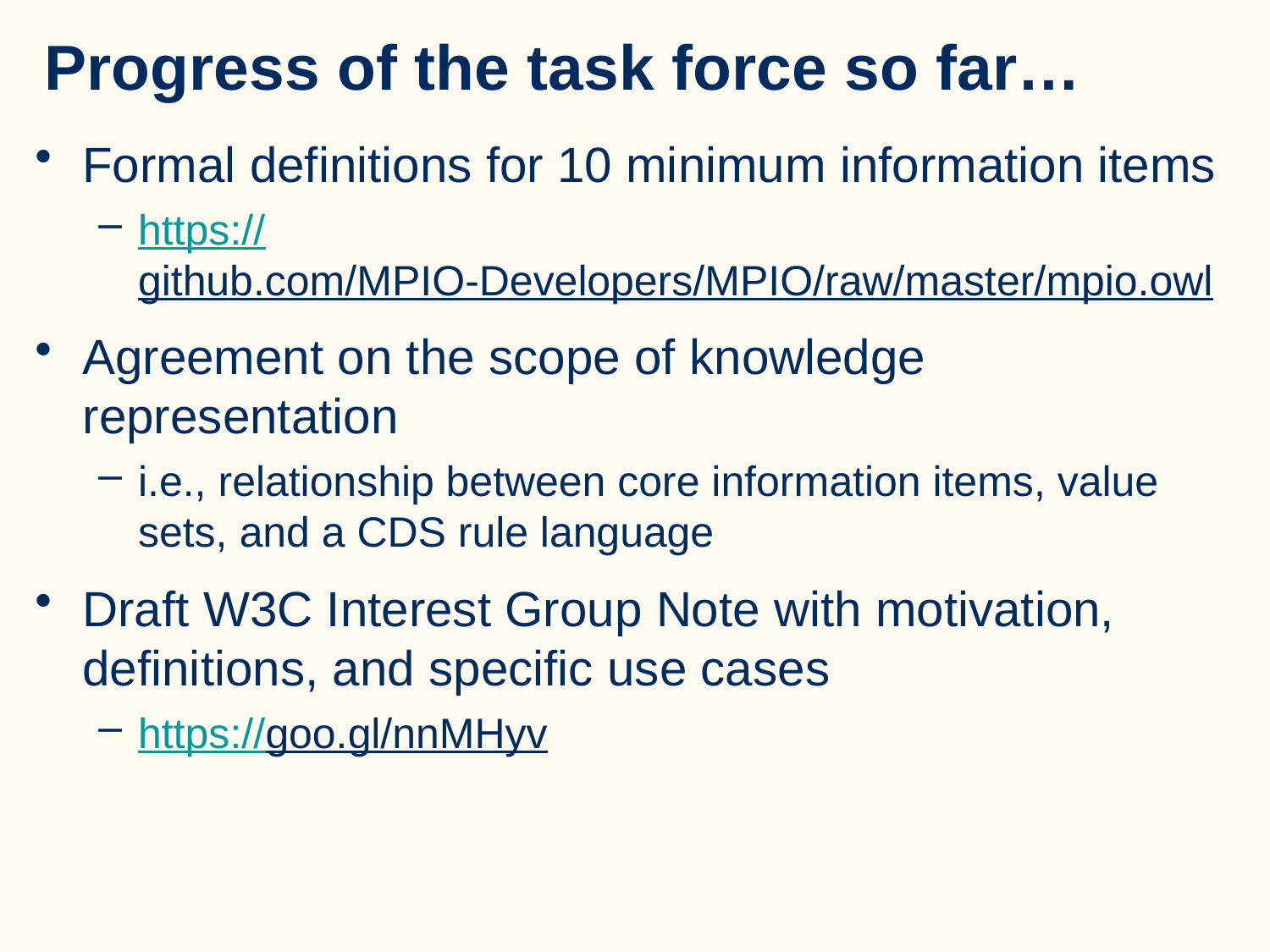

# Progress of the task force so far…
Formal definitions for 10 minimum information items
https://github.com/MPIO-Developers/MPIO/raw/master/mpio.owl
Agreement on the scope of knowledge representation
i.e., relationship between core information items, value sets, and a CDS rule language
Draft W3C Interest Group Note with motivation, definitions, and specific use cases
https://goo.gl/nnMHyv